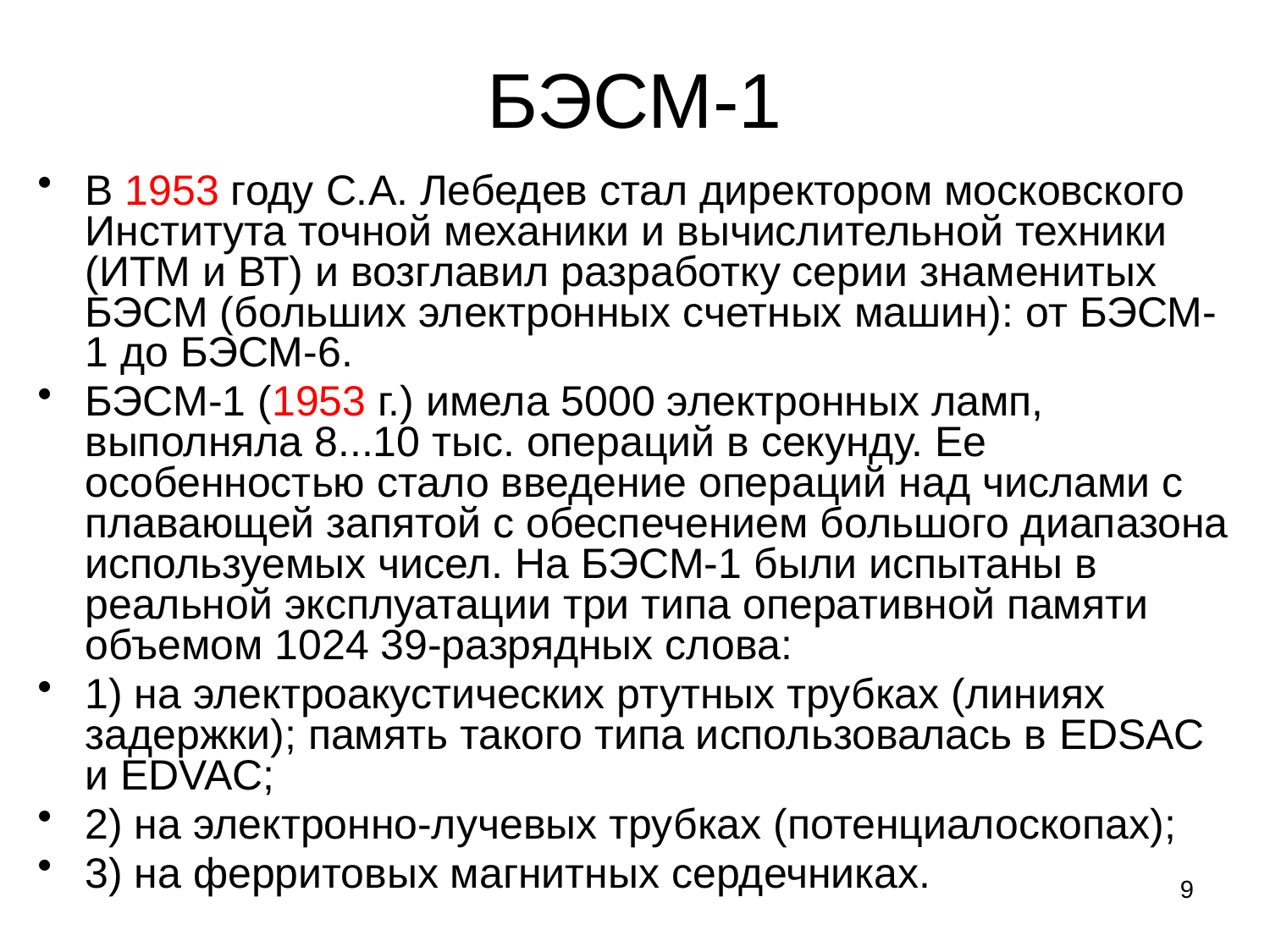

# БЭСМ-1
В 1953 году С.А. Лебедев стал директором московского Института точной механики и вычислительной техники (ИТМ и ВТ) и возглавил разработку серии знаменитых БЭСМ (больших электронных счетных машин): от БЭСМ-1 до БЭСМ-6.
БЭСМ-1 (1953 г.) имела 5000 электронных ламп, выполняла 8...10 тыс. операций в секунду. Ее особенностью стало введение операций над числами с плавающей запятой с обеспечением большого диапазона используемых чисел. На БЭСМ-1 были испытаны в реальной эксплуатации три типа оперативной памяти объемом 1024 39-разрядных слова:
1) на электроакустических ртутных трубках (линиях задержки); память такого типа использовалась в EDSAC и EDVAC;
2) на электронно-лучевых трубках (потенциалоскопах);
3) на ферритовых магнитных сердечниках.
9